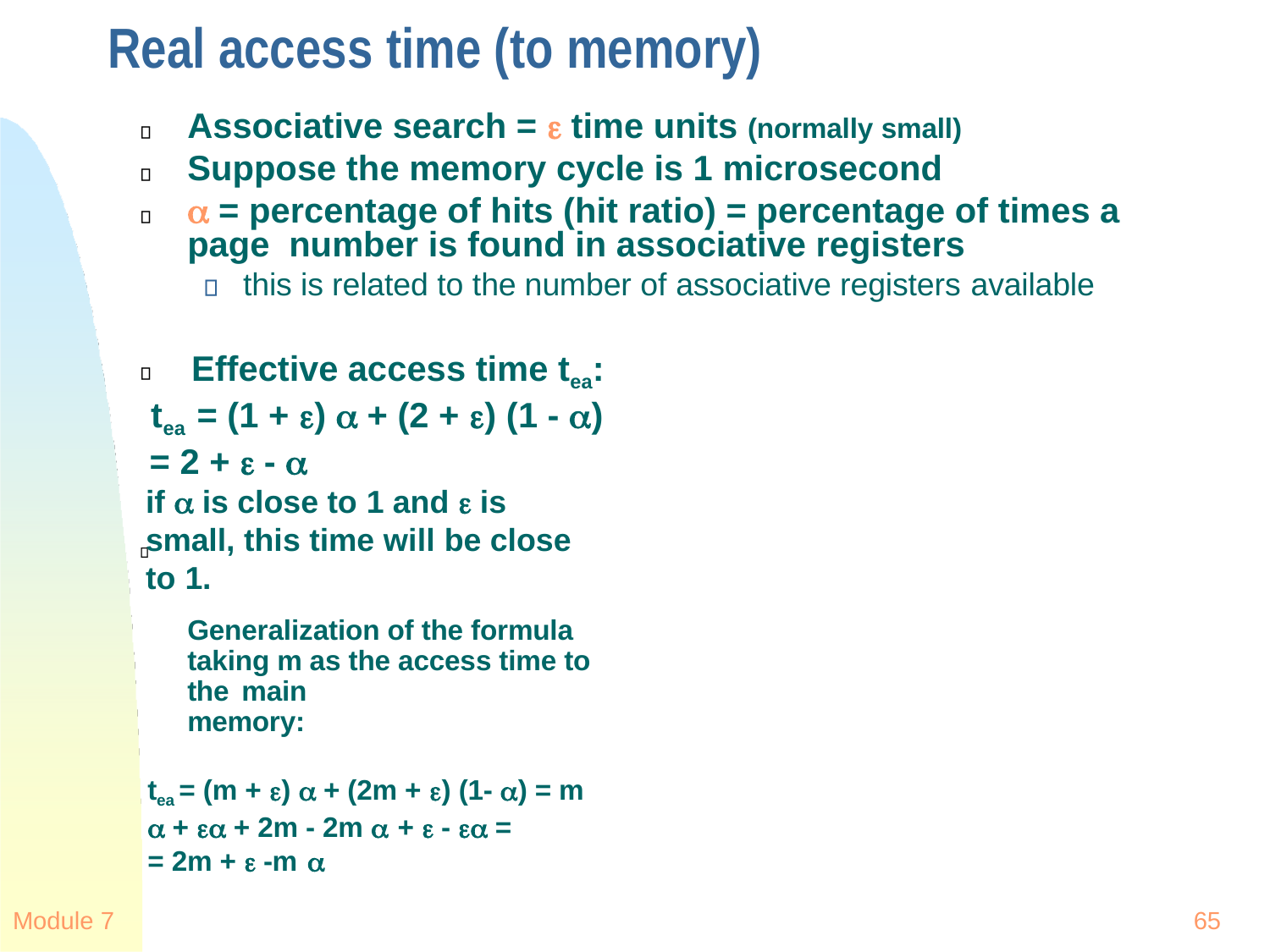

# Real access time (to memory)
Associative search = ε time units (normally small)
Suppose the memory cycle is 1 microsecond
α = percentage of hits (hit ratio) = percentage of times a page  number is found in associative registers
this is related to the number of associative registers available

Effective access time tea:
tea  = (1 + ε) α + (2 + ε) (1 - α)
= 2 + ε - α
if α is close to 1 and ε is small, this time will be close to 1.
Generalization of the formula taking m as the access time to the main
memory:

tea = (m + ε) α + (2m + ε) (1- α) = m α + εα + 2m - 2m α + ε - εα =
= 2m + ε -m α

Module 7
65